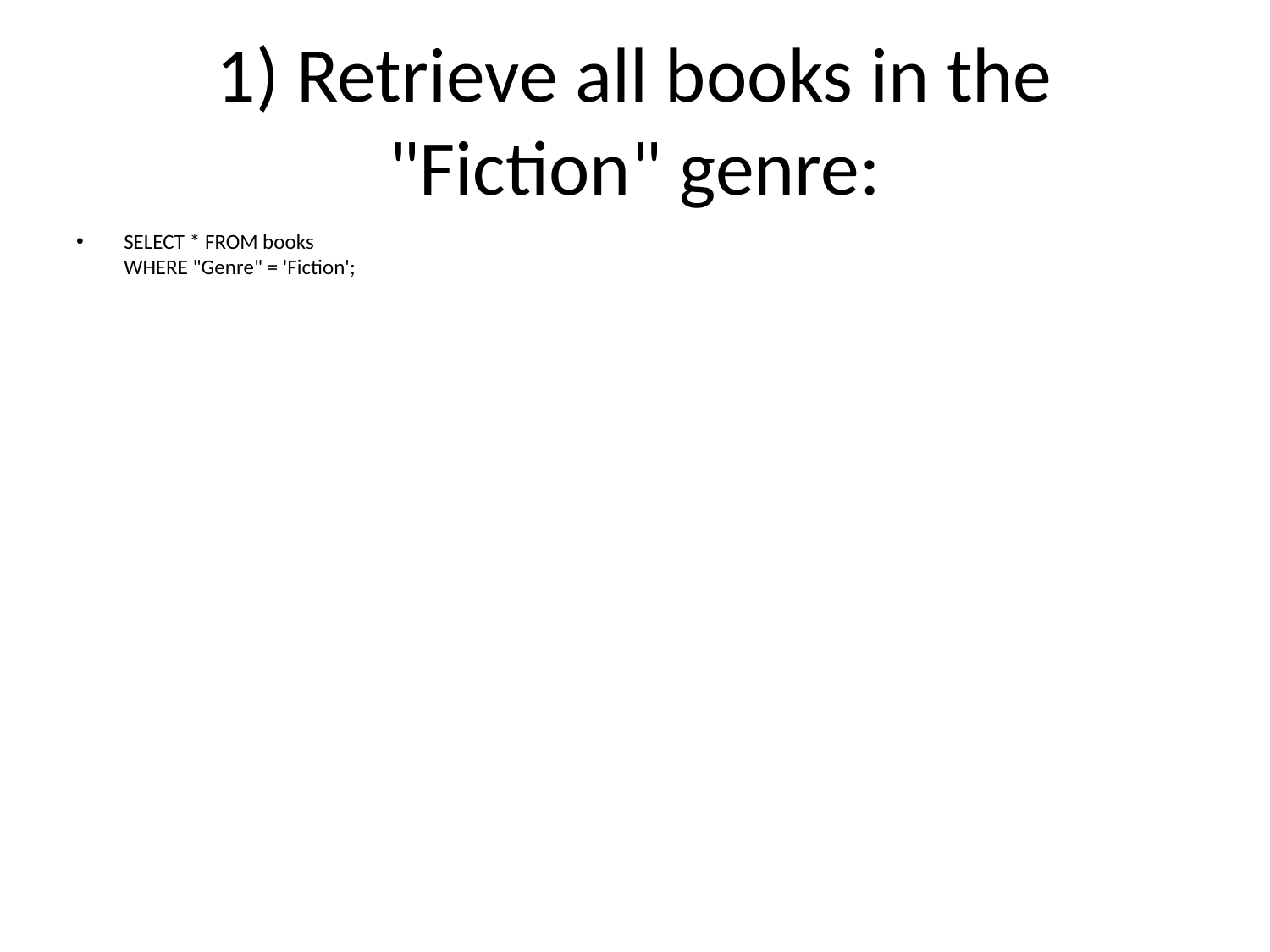

# 1) Retrieve all books in the "Fiction" genre:
SELECT * FROM books
WHERE "Genre" = 'Fiction';